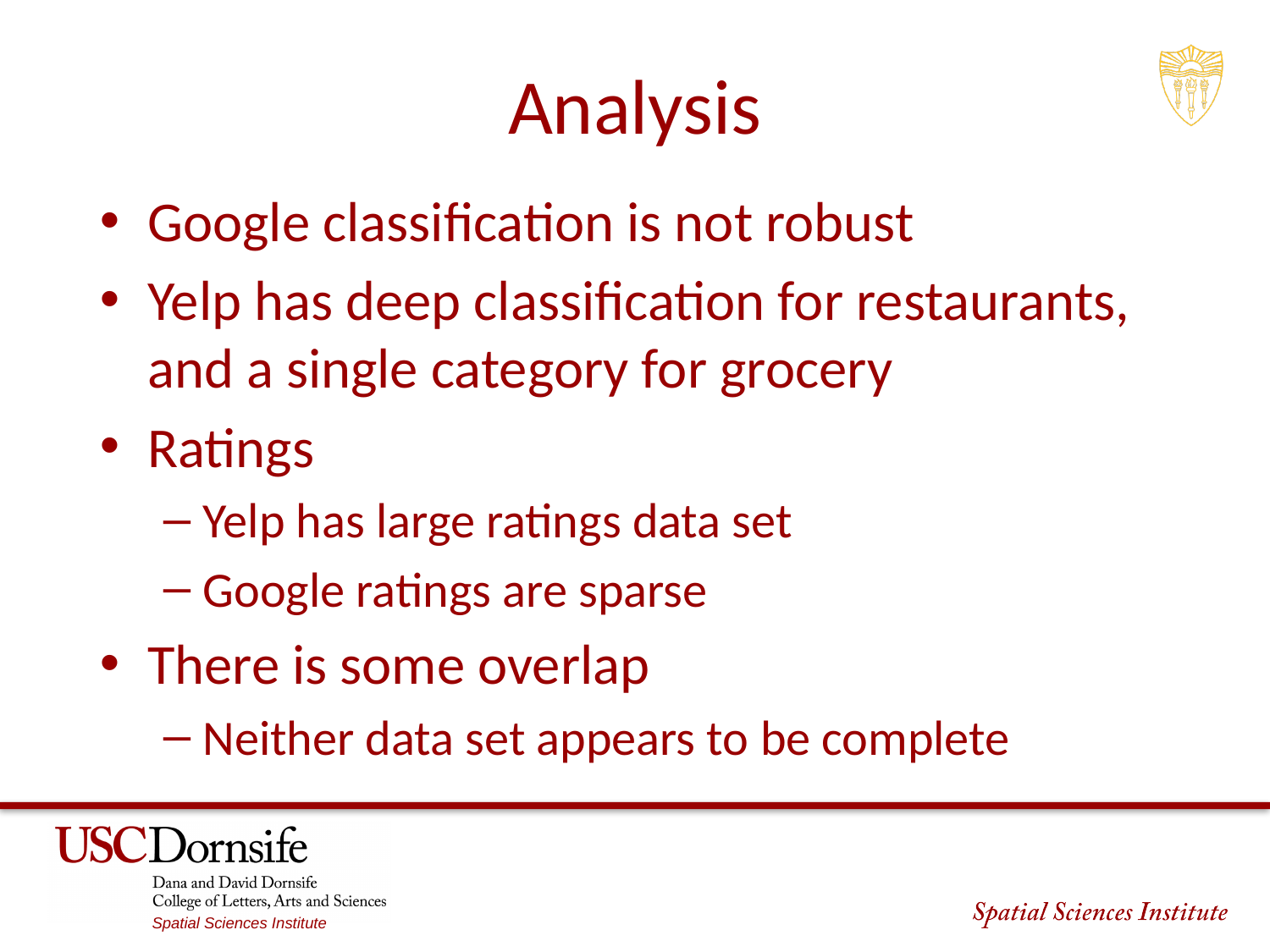

# Analysis
Google classification is not robust
Yelp has deep classification for restaurants, and a single category for grocery
Ratings
Yelp has large ratings data set
Google ratings are sparse
There is some overlap
Neither data set appears to be complete